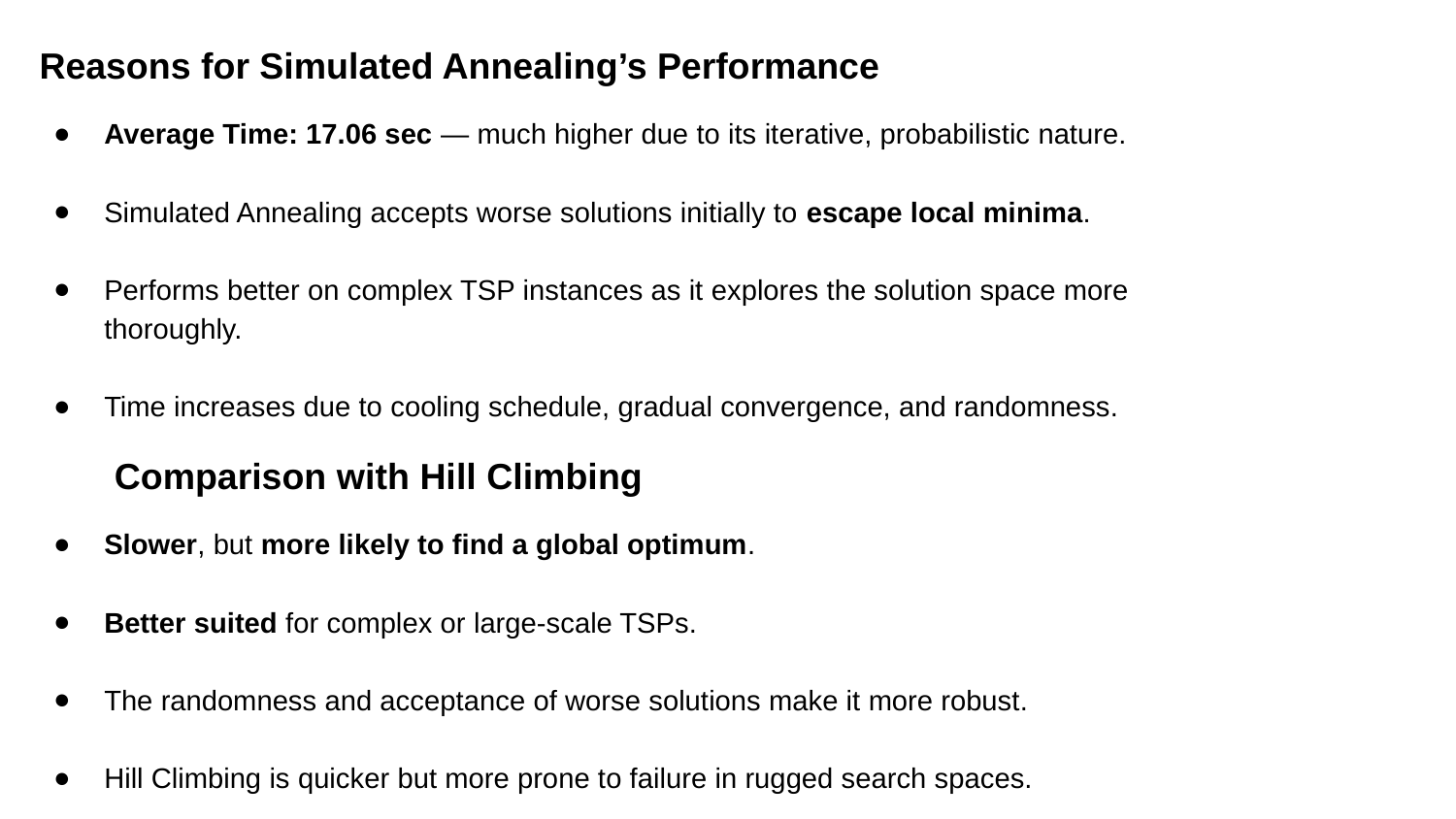

Reasons for Simulated Annealing’s Performance
Average Time: 17.06 sec — much higher due to its iterative, probabilistic nature.
Simulated Annealing accepts worse solutions initially to escape local minima.
Performs better on complex TSP instances as it explores the solution space more thoroughly.
Time increases due to cooling schedule, gradual convergence, and randomness.
 Comparison with Hill Climbing
Slower, but more likely to find a global optimum.
Better suited for complex or large-scale TSPs.
The randomness and acceptance of worse solutions make it more robust.
Hill Climbing is quicker but more prone to failure in rugged search spaces.